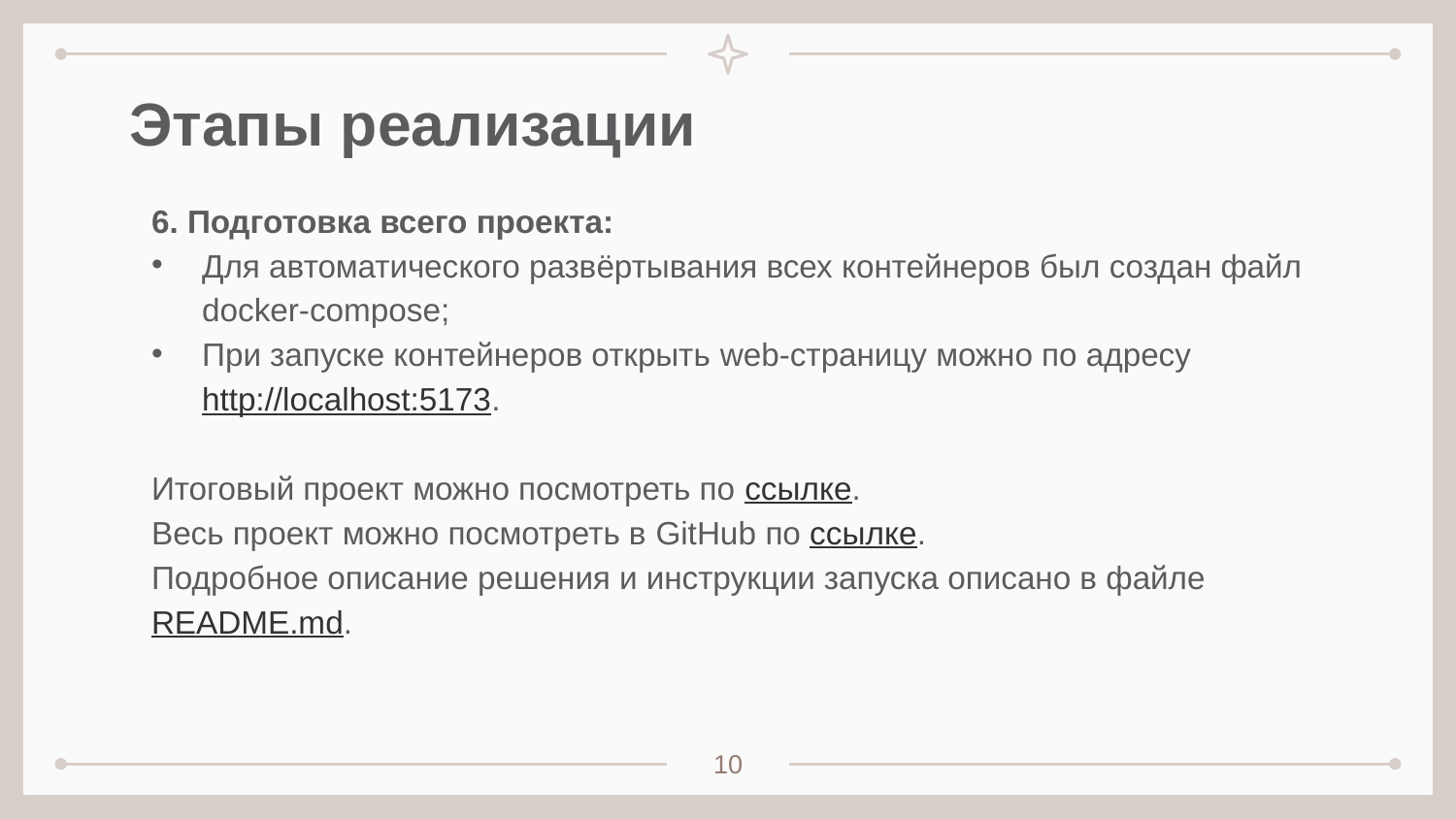

# Этапы реализации
6. Подготовка всего проекта:
Для автоматического развёртывания всех контейнеров был создан файл docker-compose;
При запуске контейнеров открыть web-страницу можно по адресу  http://localhost:5173.

Итоговый проект можно посмотреть по ссылке.
Весь проект можно посмотреть в GitHub по ссылке.
Подробное описание решения и инструкции запуска описано в файле README.md.
10